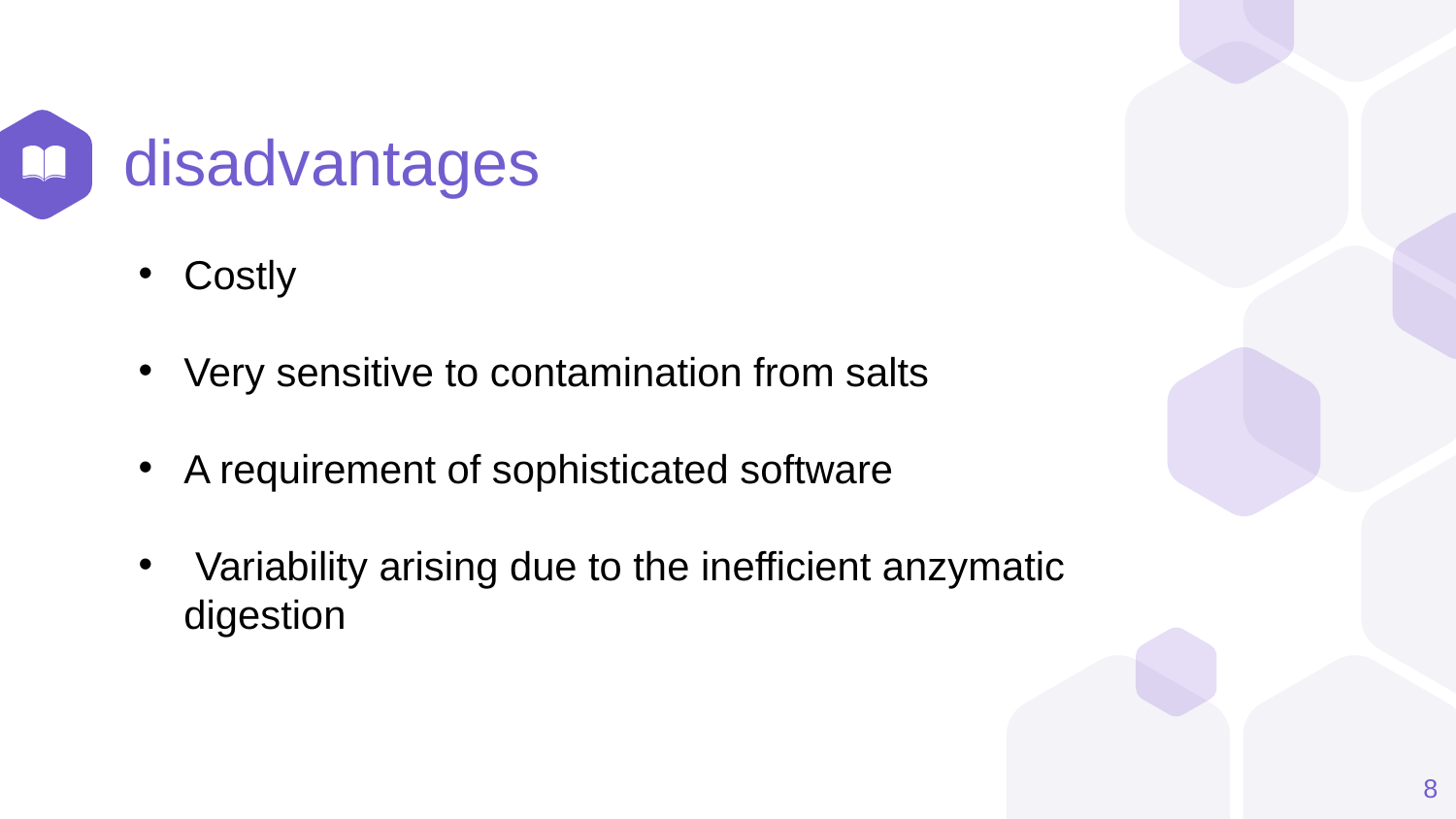

# disadvantages

Costly

Very sensitive to contamination from salts

A requirement of sophisticated software

 Variability arising due to the inefficient anzymatic digestion
8